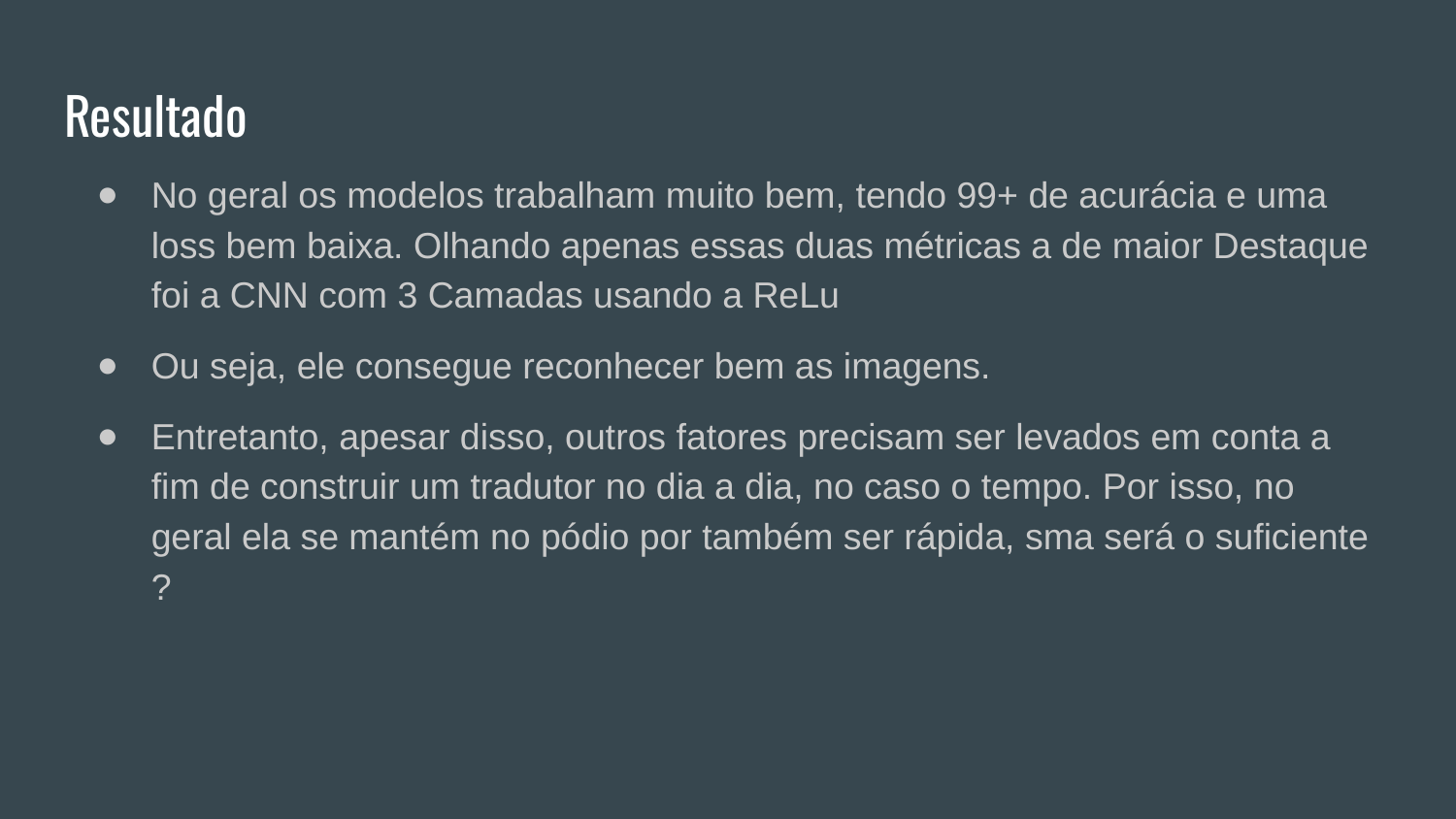

# Resultado
No geral os modelos trabalham muito bem, tendo 99+ de acurácia e uma loss bem baixa. Olhando apenas essas duas métricas a de maior Destaque foi a CNN com 3 Camadas usando a ReLu
Ou seja, ele consegue reconhecer bem as imagens.
Entretanto, apesar disso, outros fatores precisam ser levados em conta a fim de construir um tradutor no dia a dia, no caso o tempo. Por isso, no geral ela se mantém no pódio por também ser rápida, sma será o suficiente ?